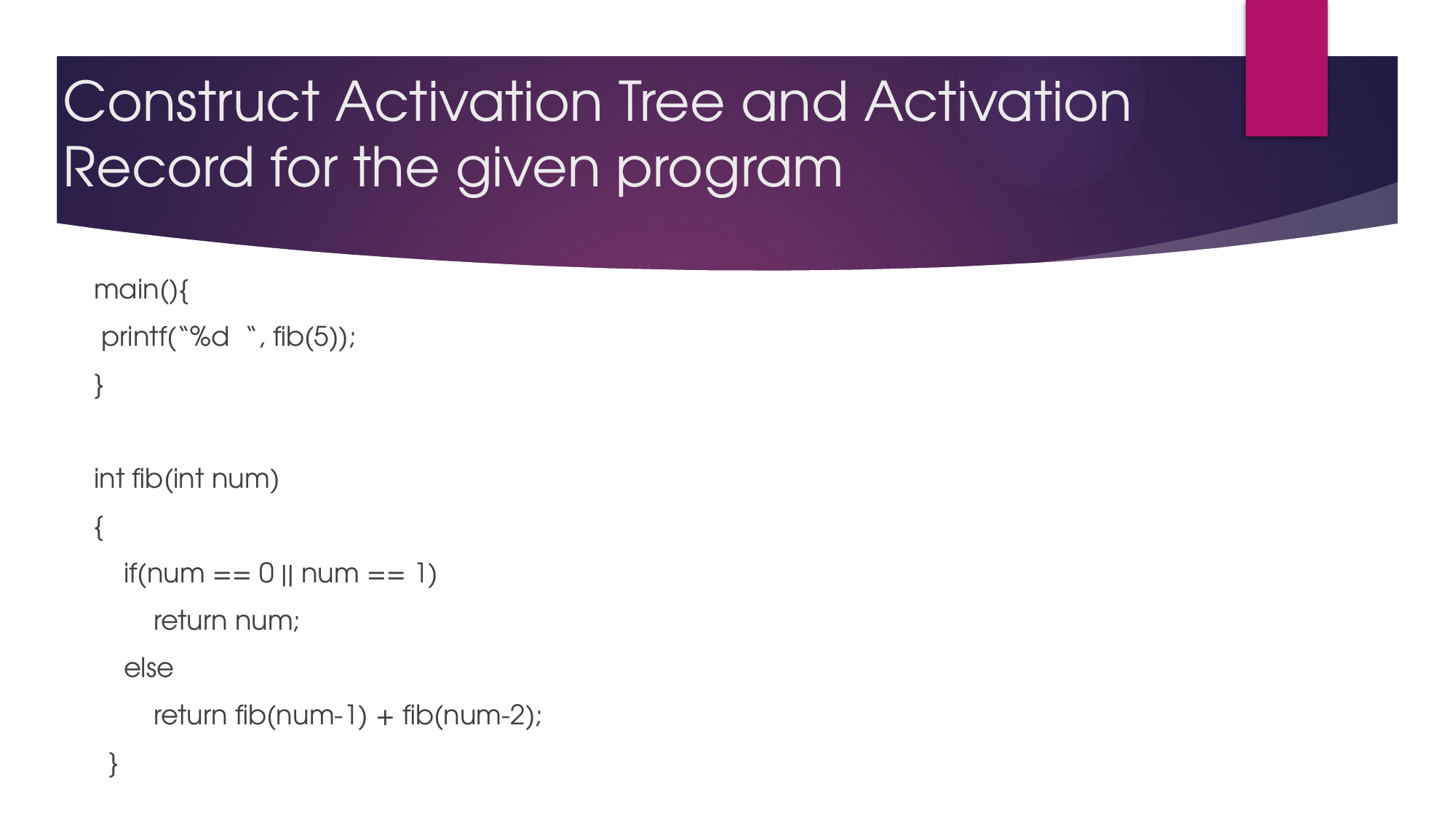

# Construct Activation Tree and Activation Record for the given program
main(){
 printf(“%d  “, fib(5));
}

int fib(int num)
{
    if(num == 0 || num == 1)
        return num;
    else
        return fib(num-1) + fib(num-2);
  }